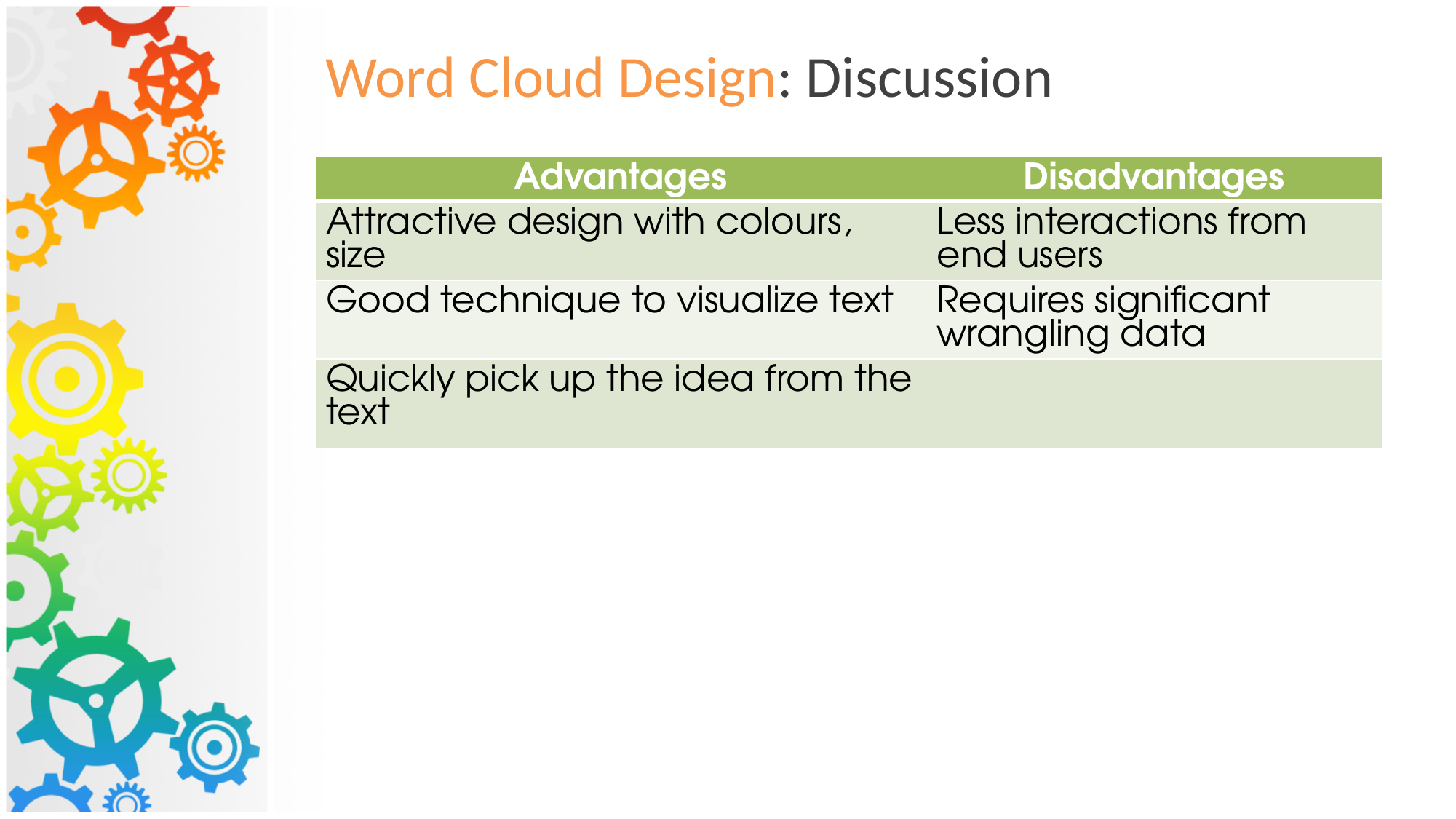

# Word Cloud Design: Discussion
| Advantages | Disadvantages |
| --- | --- |
| Attractive design with colours, size | Less interactions from end users |
| Good technique to visualize text | Requires significant wrangling data |
| Quickly pick up the idea from the text |  |